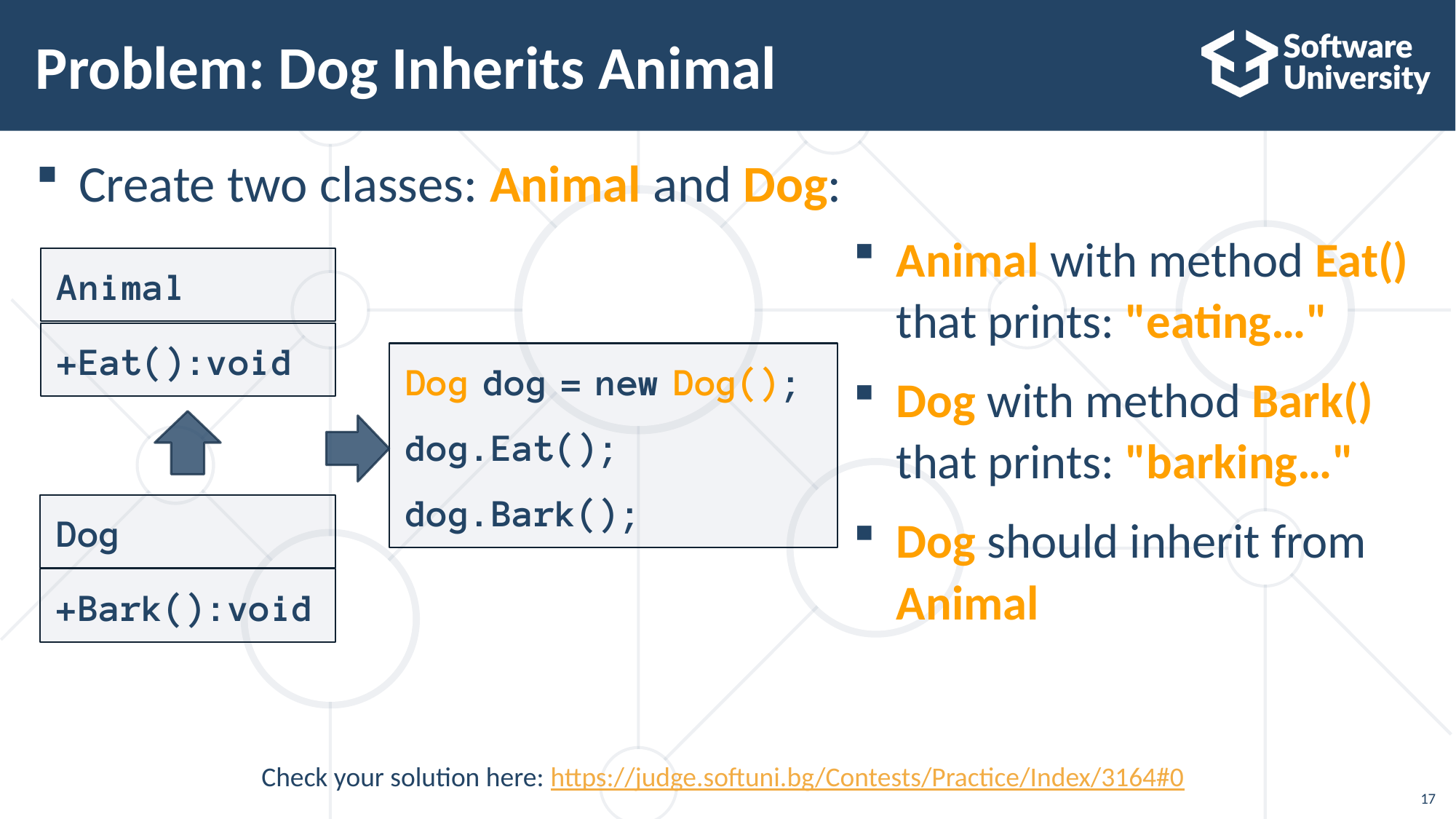

# Problem: Dog Inherits Animal
Create two classes: Animal and Dog:
Animal with method Eat() that prints: "eating…"
Dog with method Bark() that prints: "barking…"
Dog should inherit from Animal
Animal
+Eat():void
Dog dog = new Dog();
dog.Eat();
dog.Bark();

Dog
+Bark():void
Check your solution here: https://judge.softuni.bg/Contests/Practice/Index/3164#0
17